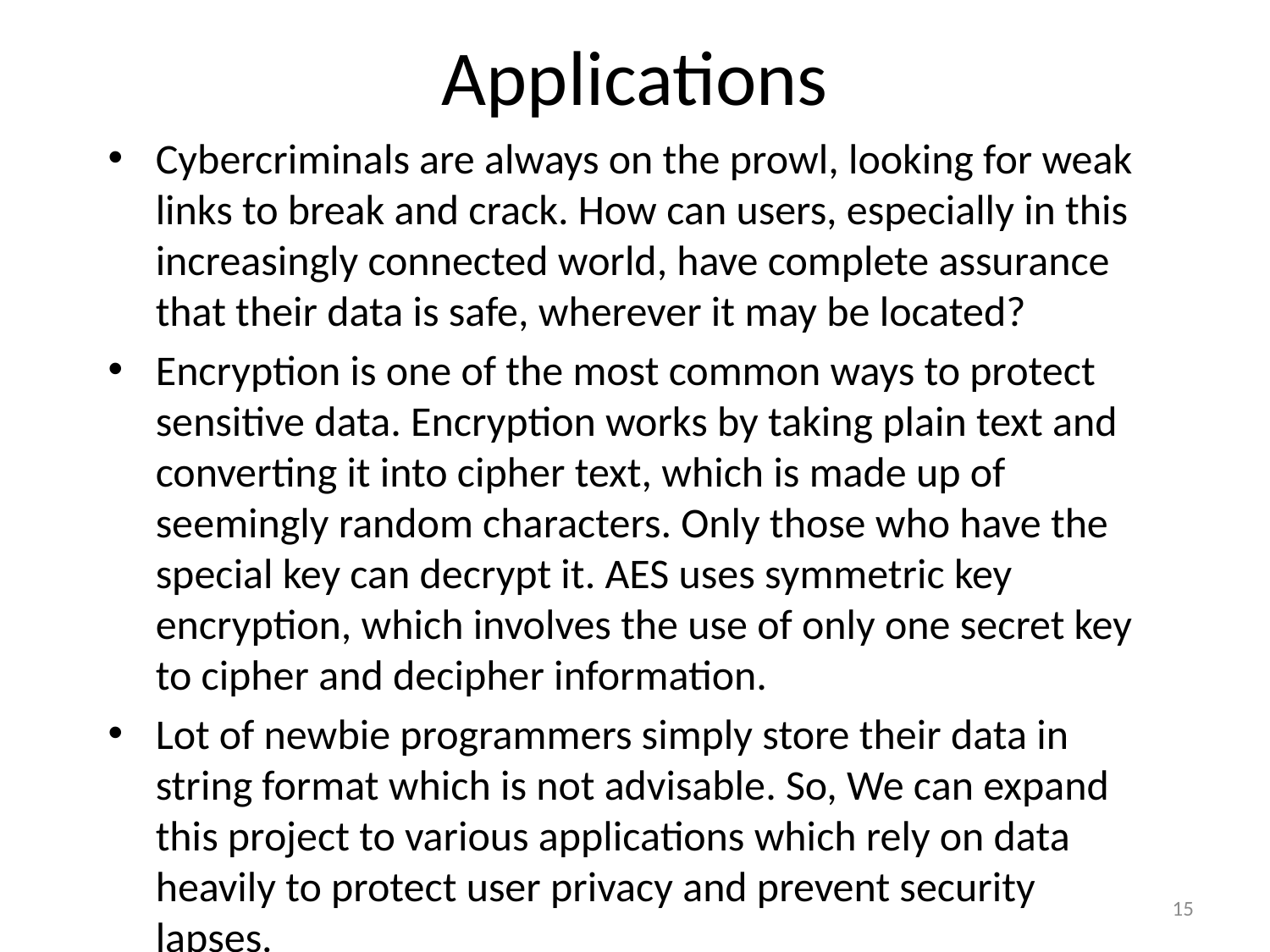

# Applications
Cybercriminals are always on the prowl, looking for weak links to break and crack. How can users, especially in this increasingly connected world, have complete assurance that their data is safe, wherever it may be located?
Encryption is one of the most common ways to protect sensitive data. Encryption works by taking plain text and converting it into cipher text, which is made up of seemingly random characters. Only those who have the special key can decrypt it. AES uses symmetric key encryption, which involves the use of only one secret key to cipher and decipher information.
Lot of newbie programmers simply store their data in string format which is not advisable. So, We can expand this project to various applications which rely on data heavily to protect user privacy and prevent security lapses.
15